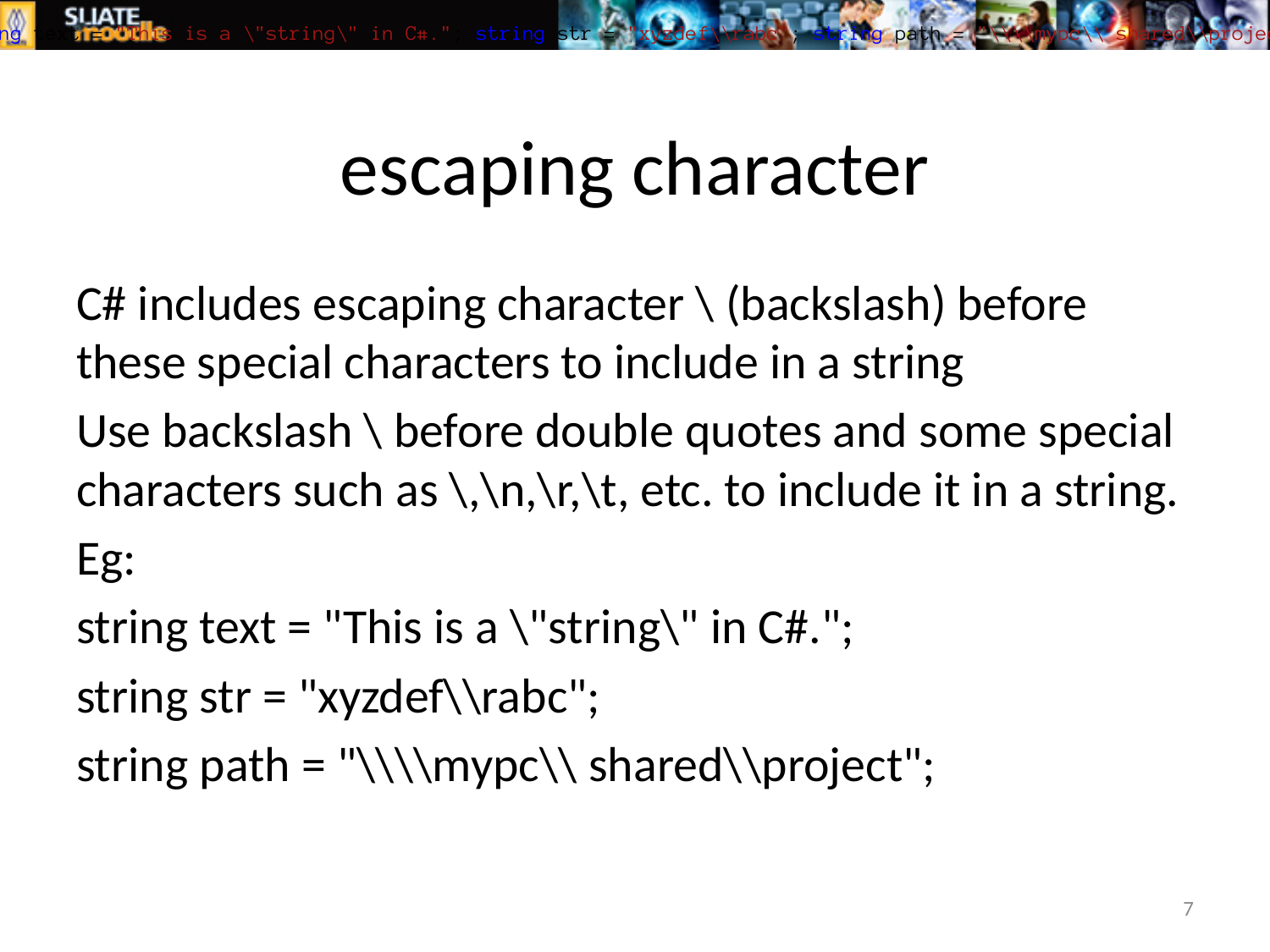

string text = "This is a \"string\" in C#."; string str = "xyzdef\\rabc"; string path = "\\\\mypc\\ shared\\project";
# escaping character
C# includes escaping character \ (backslash) before these special characters to include in a string
Use backslash \ before double quotes and some special characters such as \,\n,\r,\t, etc. to include it in a string.
Eg:
string text = "This is a \"string\" in C#.";
string str = "xyzdef\\rabc";
string path = "\\\\mypc\\ shared\\project";
7